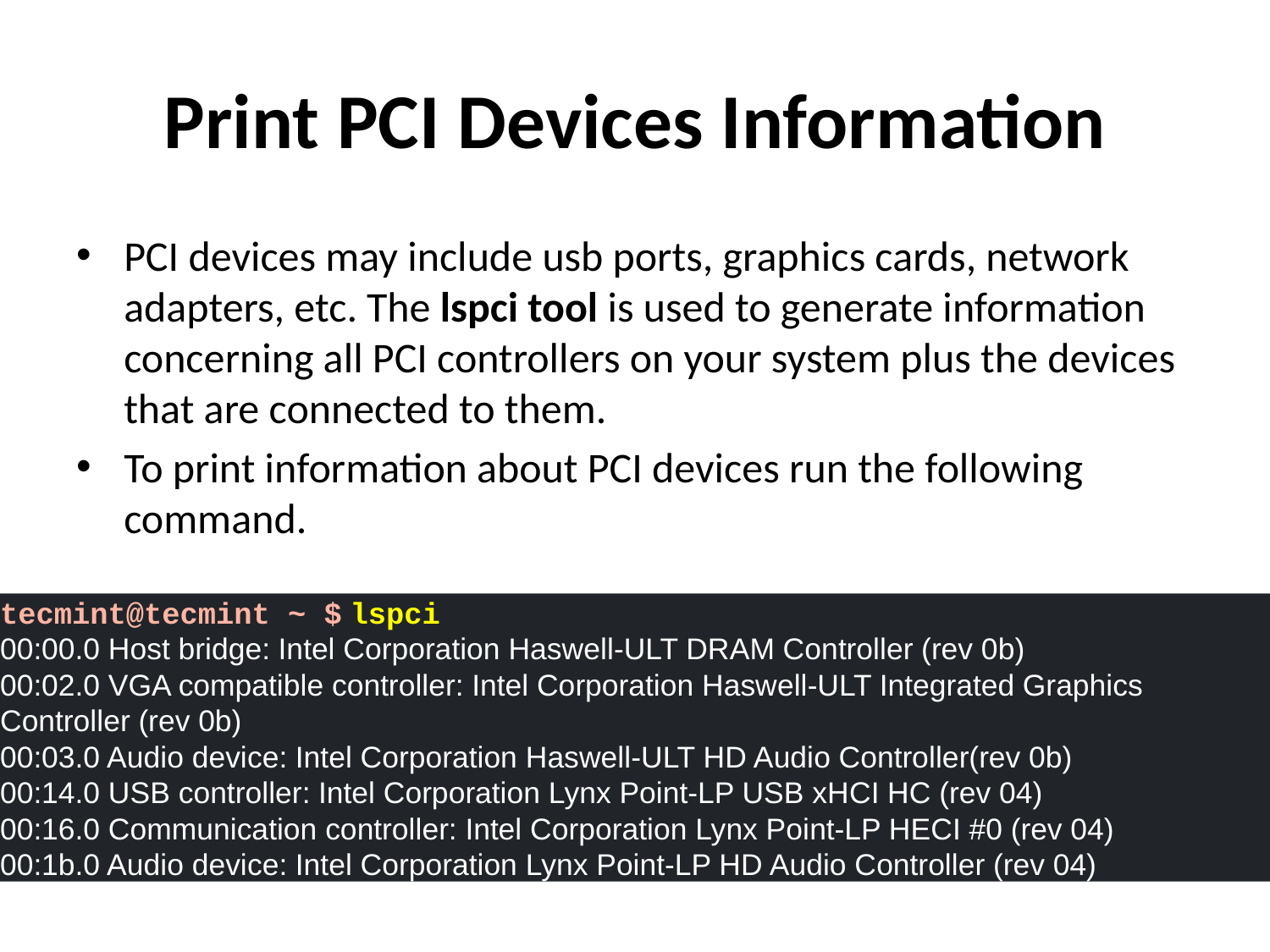

# Print PCI Devices Information
PCI devices may include usb ports, graphics cards, network adapters, etc. The lspci tool is used to generate information concerning all PCI controllers on your system plus the devices that are connected to them.
To print information about PCI devices run the following command.

tecmint@tecmint ~ $ lspci
00:00.0 Host bridge: Intel Corporation Haswell-ULT DRAM Controller (rev 0b)
00:02.0 VGA compatible controller: Intel Corporation Haswell-ULT Integrated Graphics Controller (rev 0b)
00:03.0 Audio device: Intel Corporation Haswell-ULT HD Audio Controller(rev 0b)
00:14.0 USB controller: Intel Corporation Lynx Point-LP USB xHCI HC (rev 04)
00:16.0 Communication controller: Intel Corporation Lynx Point-LP HECI #0 (rev 04)
00:1b.0 Audio device: Intel Corporation Lynx Point-LP HD Audio Controller (rev 04)